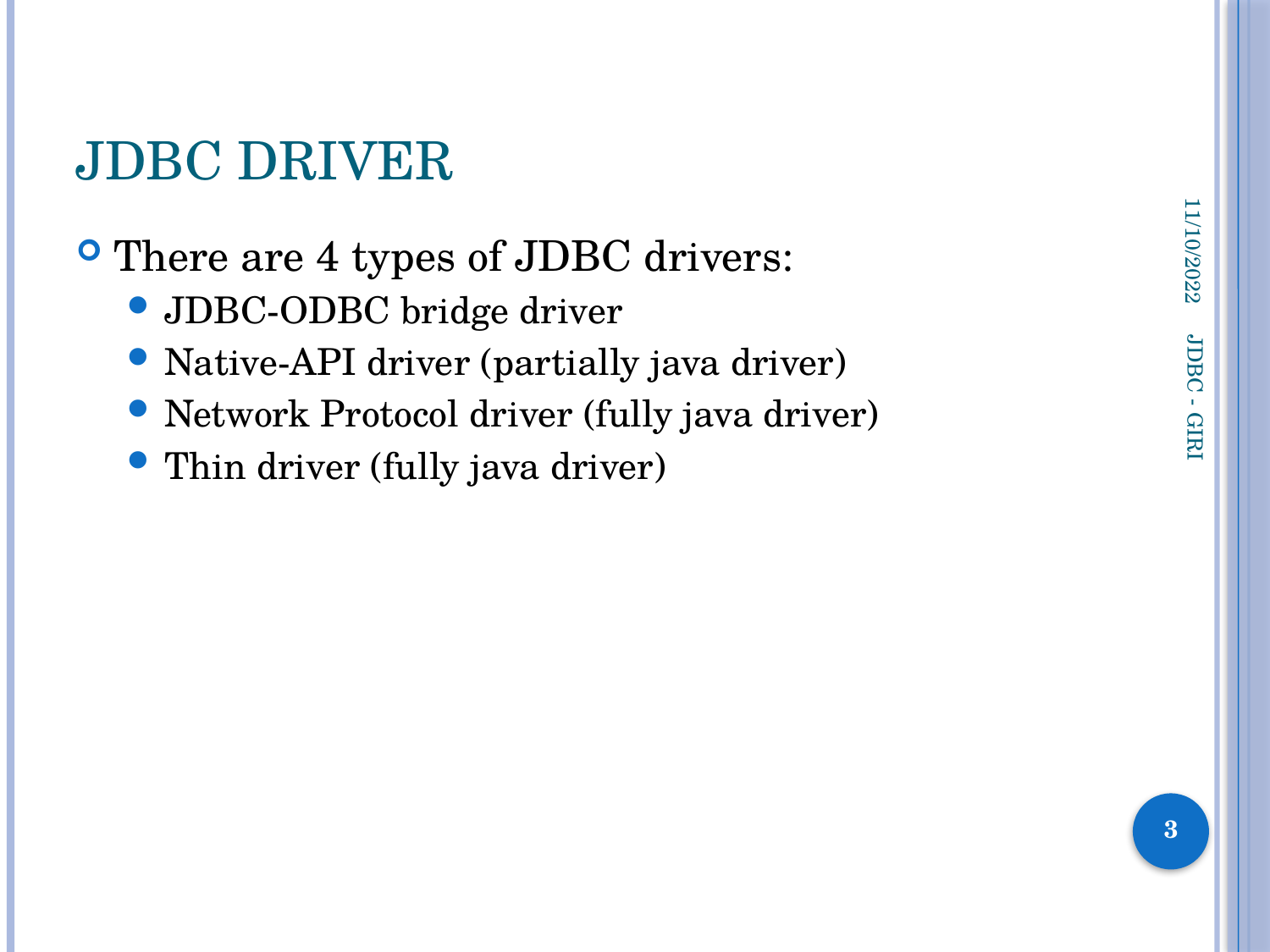

# JDBC Driver
11/10/2022
There are 4 types of JDBC drivers:
JDBC-ODBC bridge driver
Native-API driver (partially java driver)
Network Protocol driver (fully java driver)
Thin driver (fully java driver)

JDBC - GIRI
3